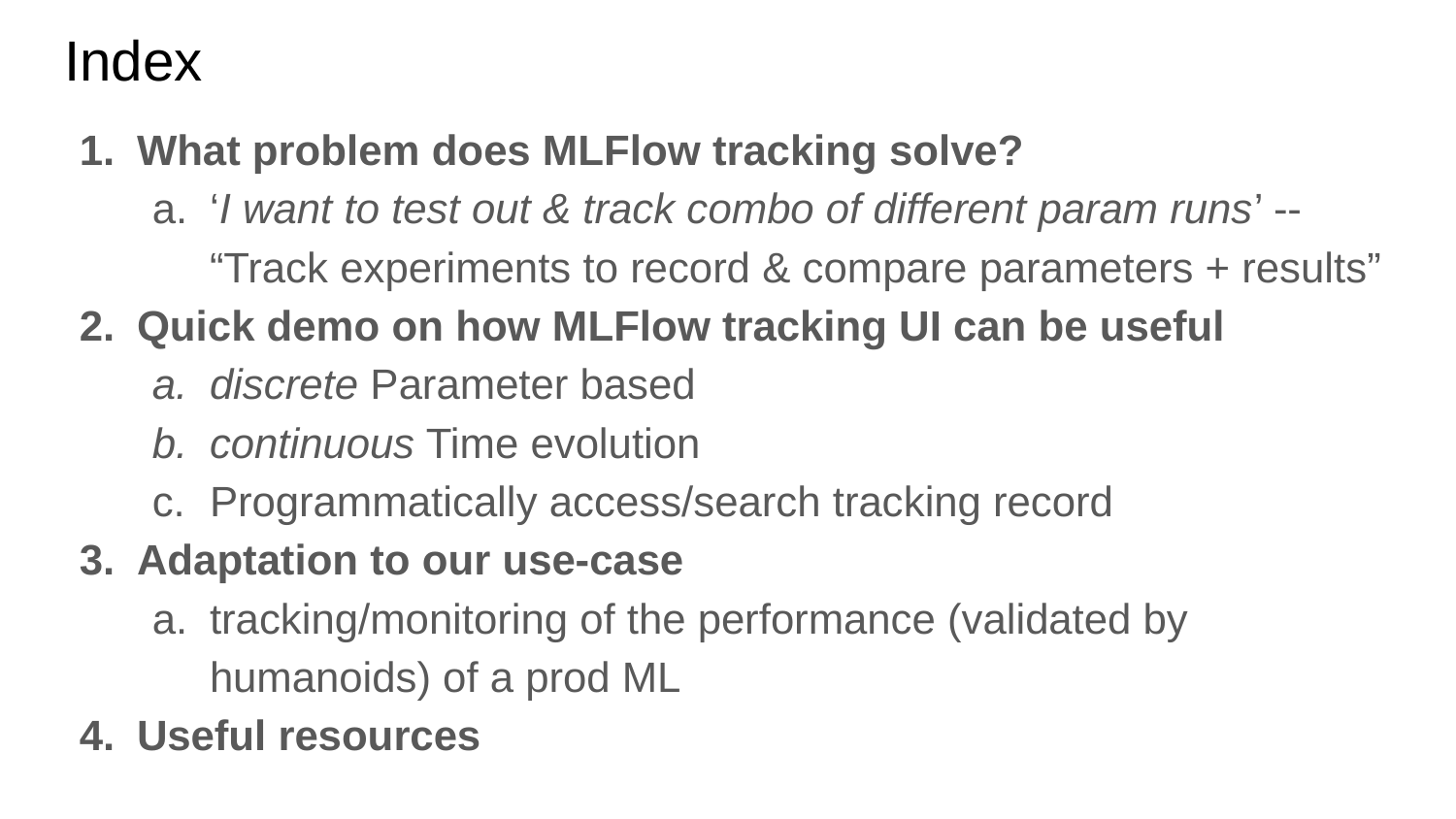

# Index
What problem does MLFlow tracking solve?
‘I want to test out & track combo of different param runs’ -- “Track experiments to record & compare parameters + results”
Quick demo on how MLFlow tracking UI can be useful
discrete Parameter based
continuous Time evolution
Programmatically access/search tracking record
Adaptation to our use-case
tracking/monitoring of the performance (validated by humanoids) of a prod ML
Useful resources